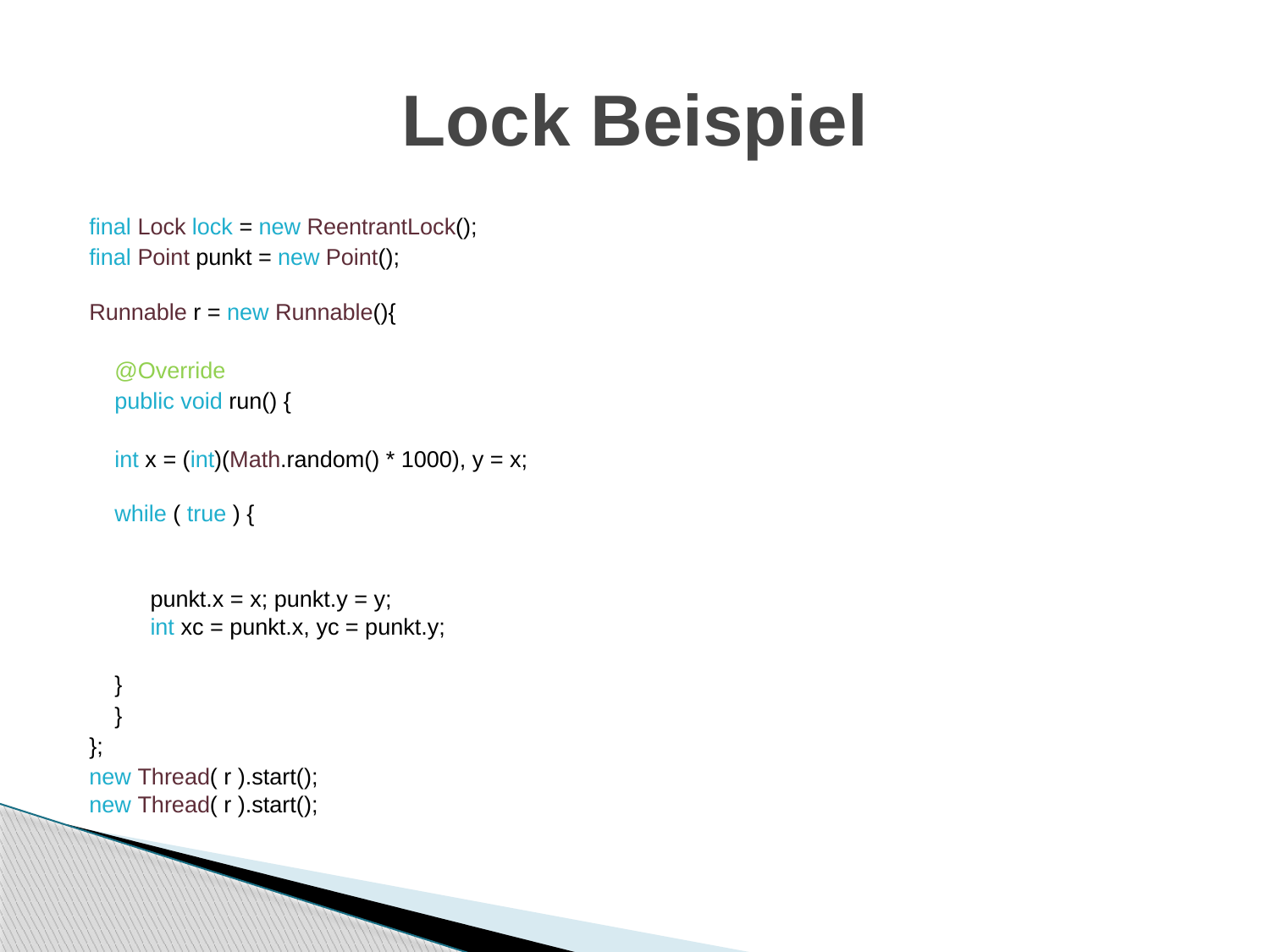

# Lock Beispiel
final Lock lock = new ReentrantLock();
final Point punkt = new Point();
Runnable r = new Runnable(){
    @Override
    public void run() {
	    int x = (int)(Math.random() * 1000), y = x;
	    while ( true ) {
	   
	    	punkt.x = x; punkt.y = y;            
	    	int xc = punkt.x, yc = punkt.y;
	    }
    }
};
new Thread( r ).start();
new Thread( r ).start();